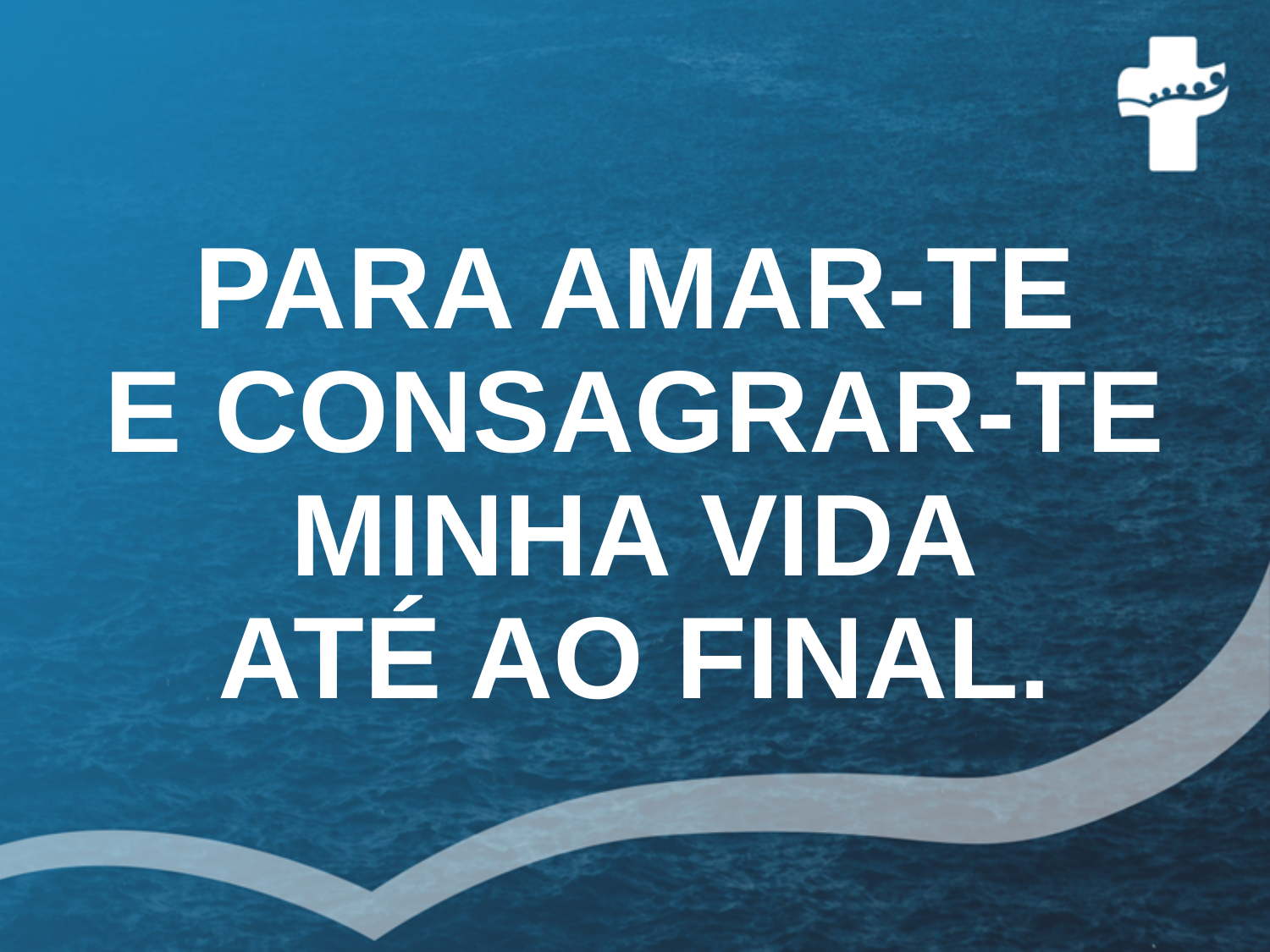

# PARA AMAR-TE E CONSAGRAR-TE MINHA VIDA ATÉ AO FINAL.